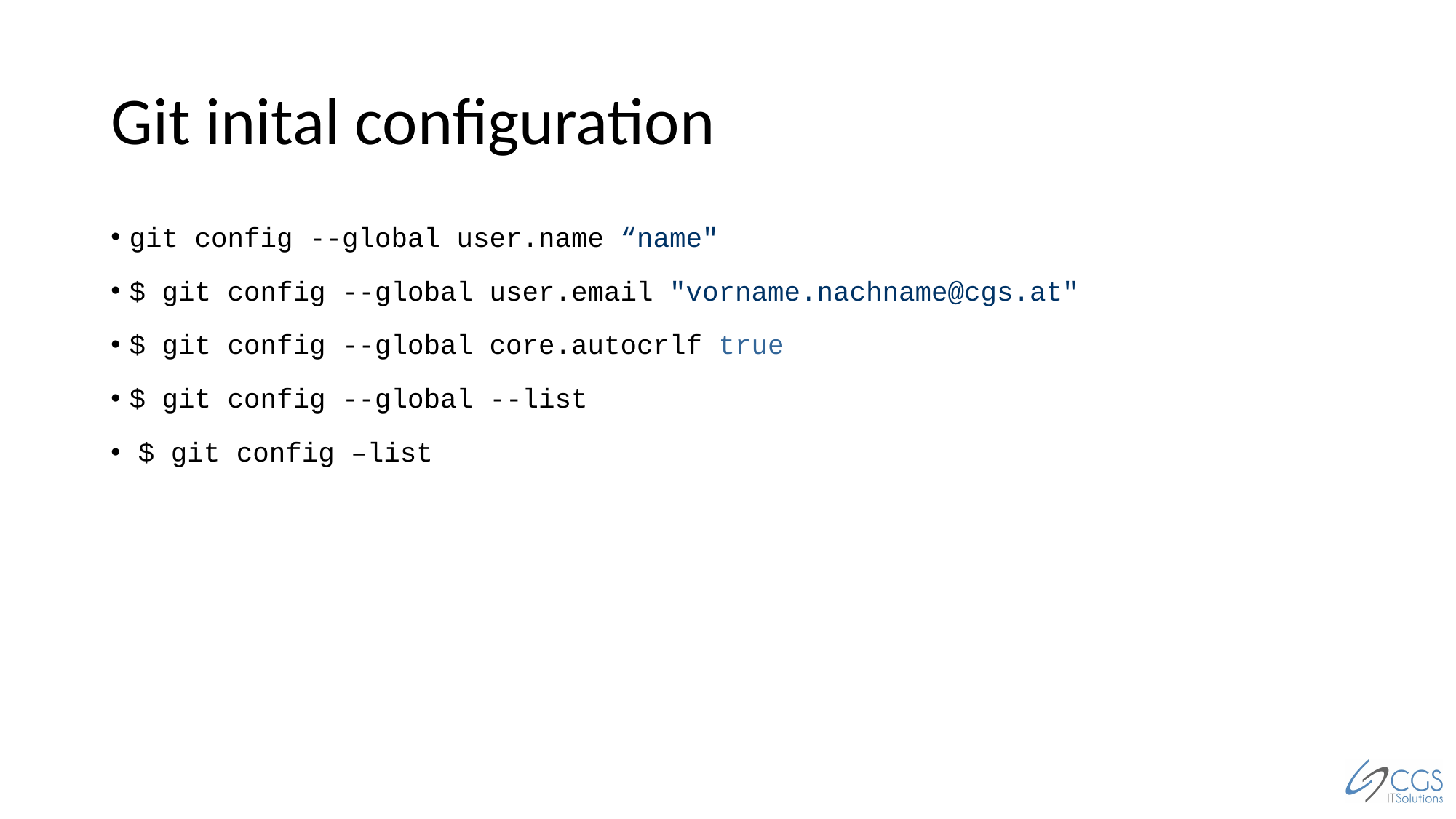

# Git inital configuration
git config --global user.name “name"
$ git config --global user.email "vorname.nachname@cgs.at"
$ git config --global core.autocrlf true
$ git config --global --list
$ git config –list